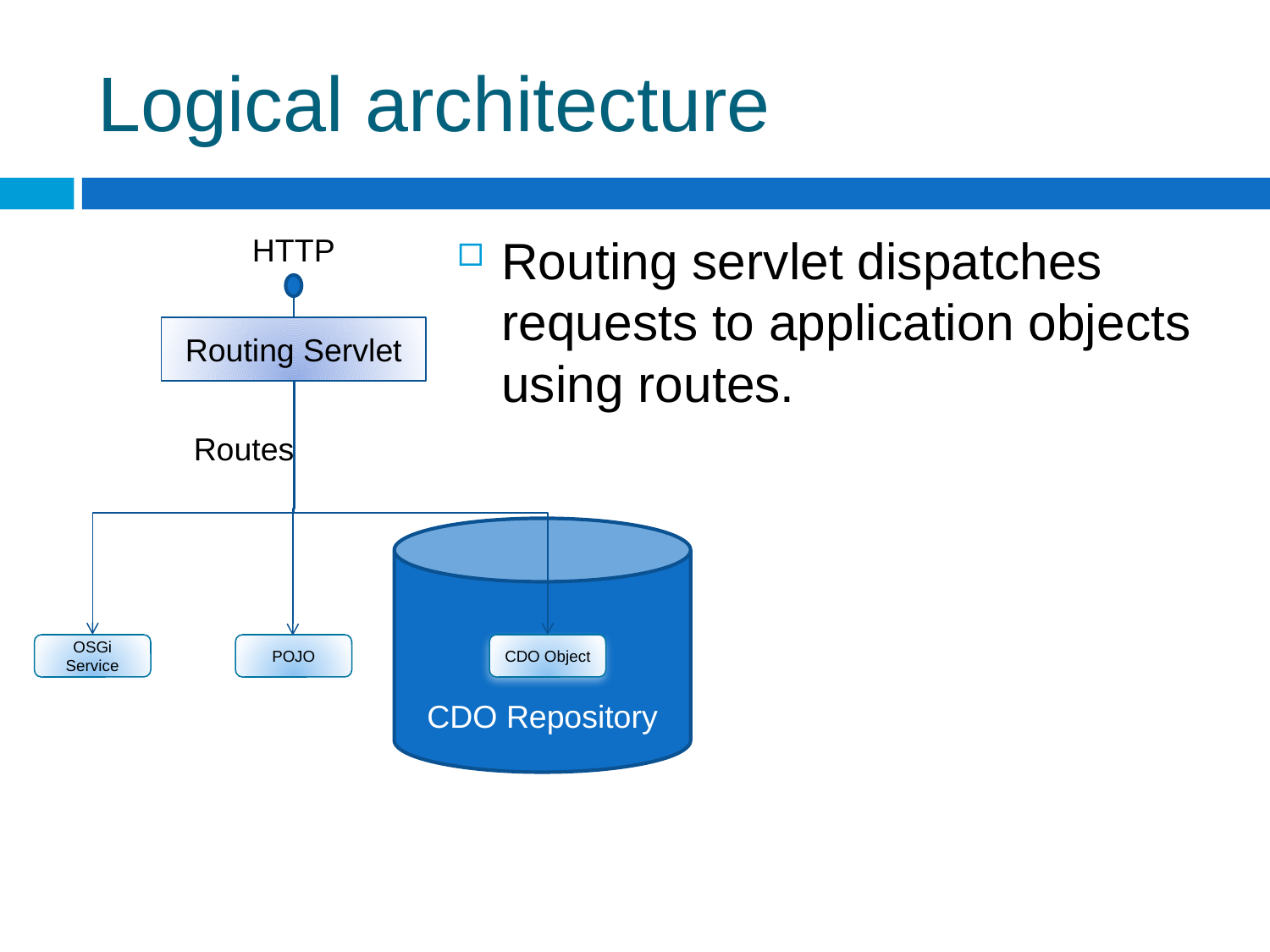

# Logical architecture
Routing servlet dispatches requests to application objects using routes.
HTTP

Routing Servlet
Routes
CDO Repository
OSGi Service
POJO
CDO Object